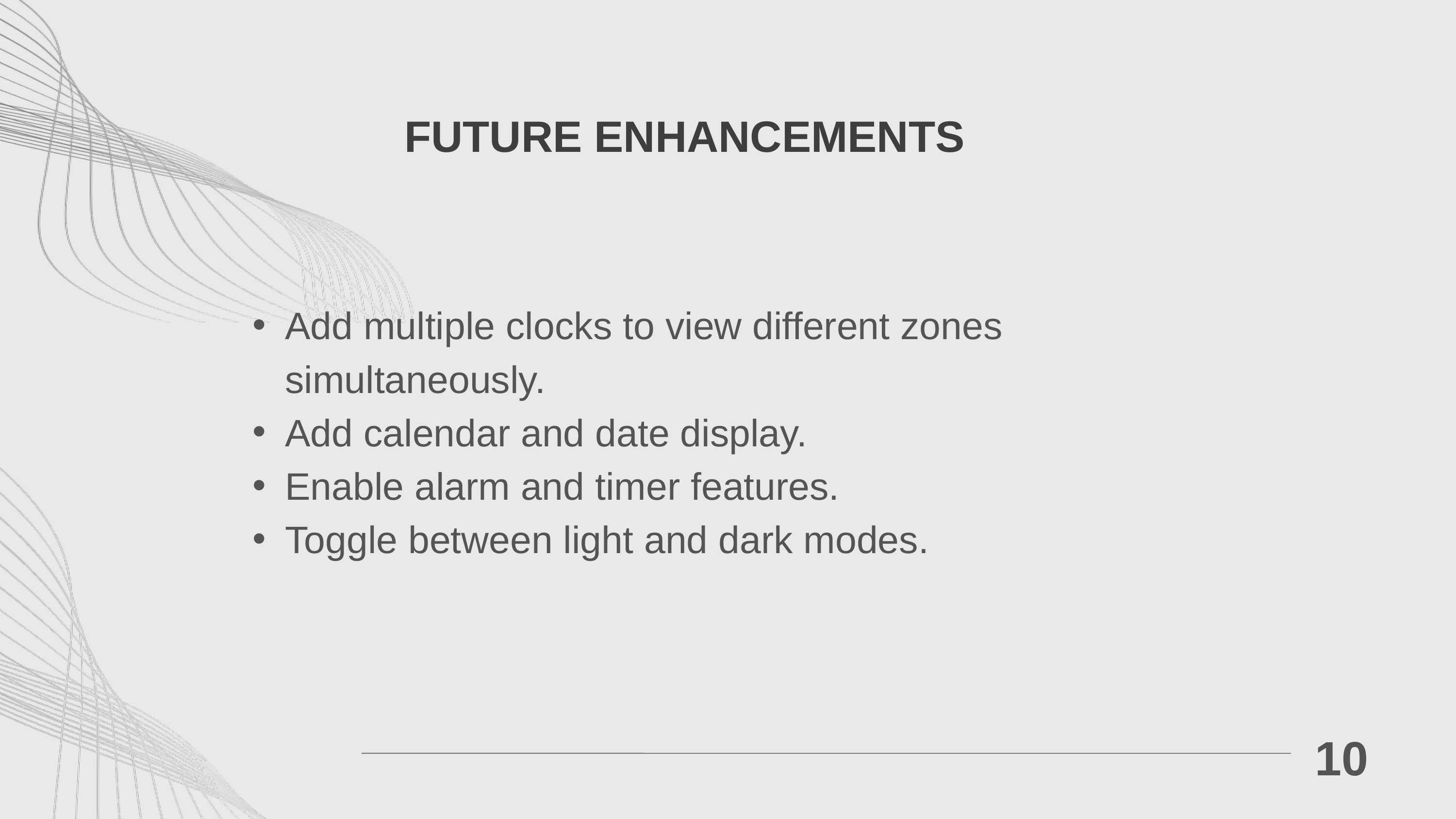

FUTURE ENHANCEMENTS

Add multiple clocks to view different zones simultaneously.
Add calendar and date display.
Enable alarm and timer features.
Toggle between light and dark modes.

10